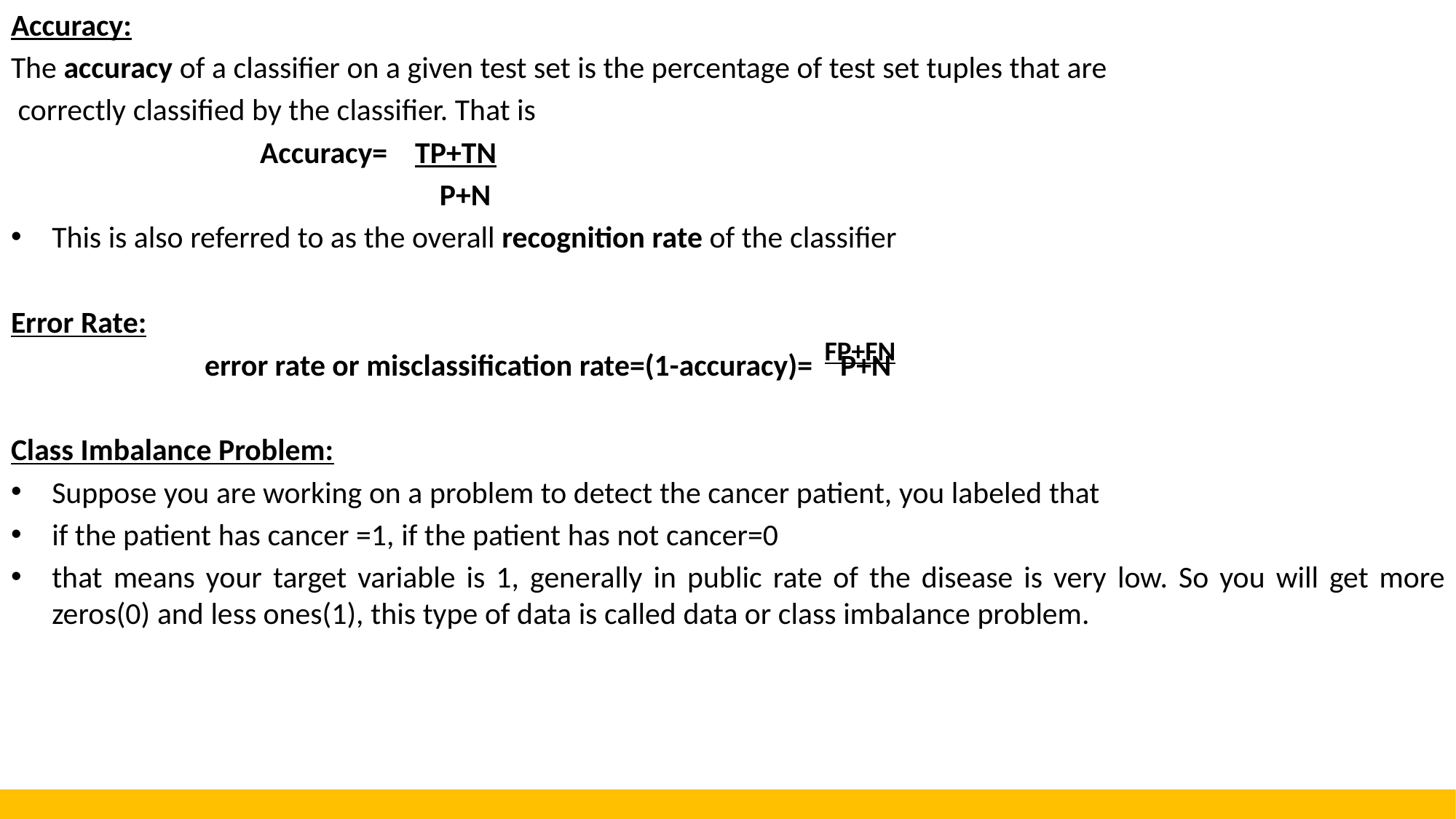

Accuracy:
The accuracy of a classifier on a given test set is the percentage of test set tuples that are
 correctly classified by the classifier. That is
                                    Accuracy=    TP+TN
                                                              P+N
This is also referred to as the overall recognition rate of the classifier

Error Rate:
                            error rate or misclassification rate=(1-accuracy)=    P+N

Class Imbalance Problem:
Suppose you are working on a problem to detect the cancer patient, you labeled that
if the patient has cancer =1, if the patient has not cancer=0
that means your target variable is 1, generally in public rate of the disease is very low. So you will get more zeros(0) and less ones(1), this type of data is called data or class imbalance problem.

FP+FN